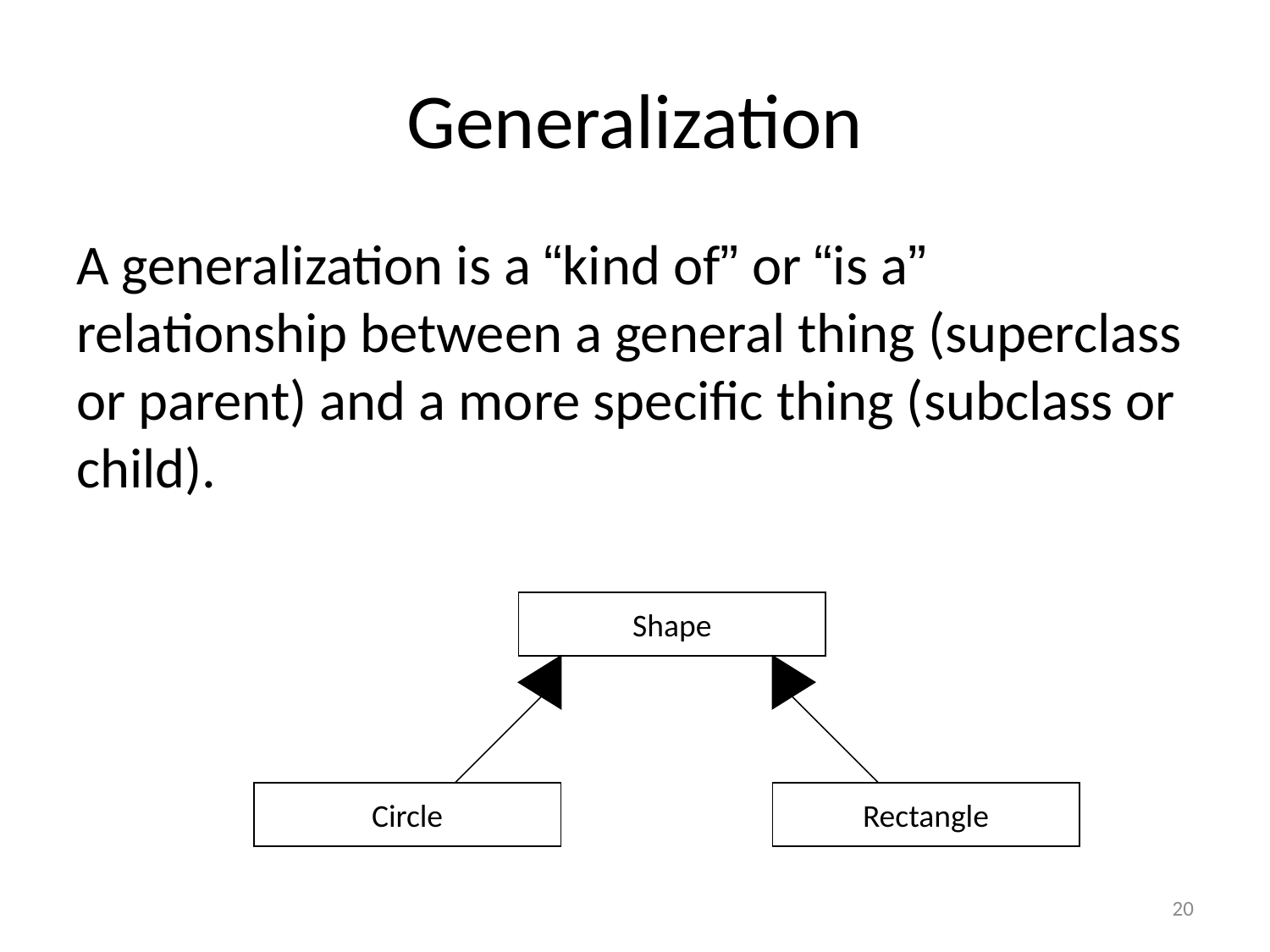

# Generalization
A generalization is a “kind of” or “is a” relationship between a general thing (superclass or parent) and a more specific thing (subclass or child).
Shape

Circle
Rectangle
20